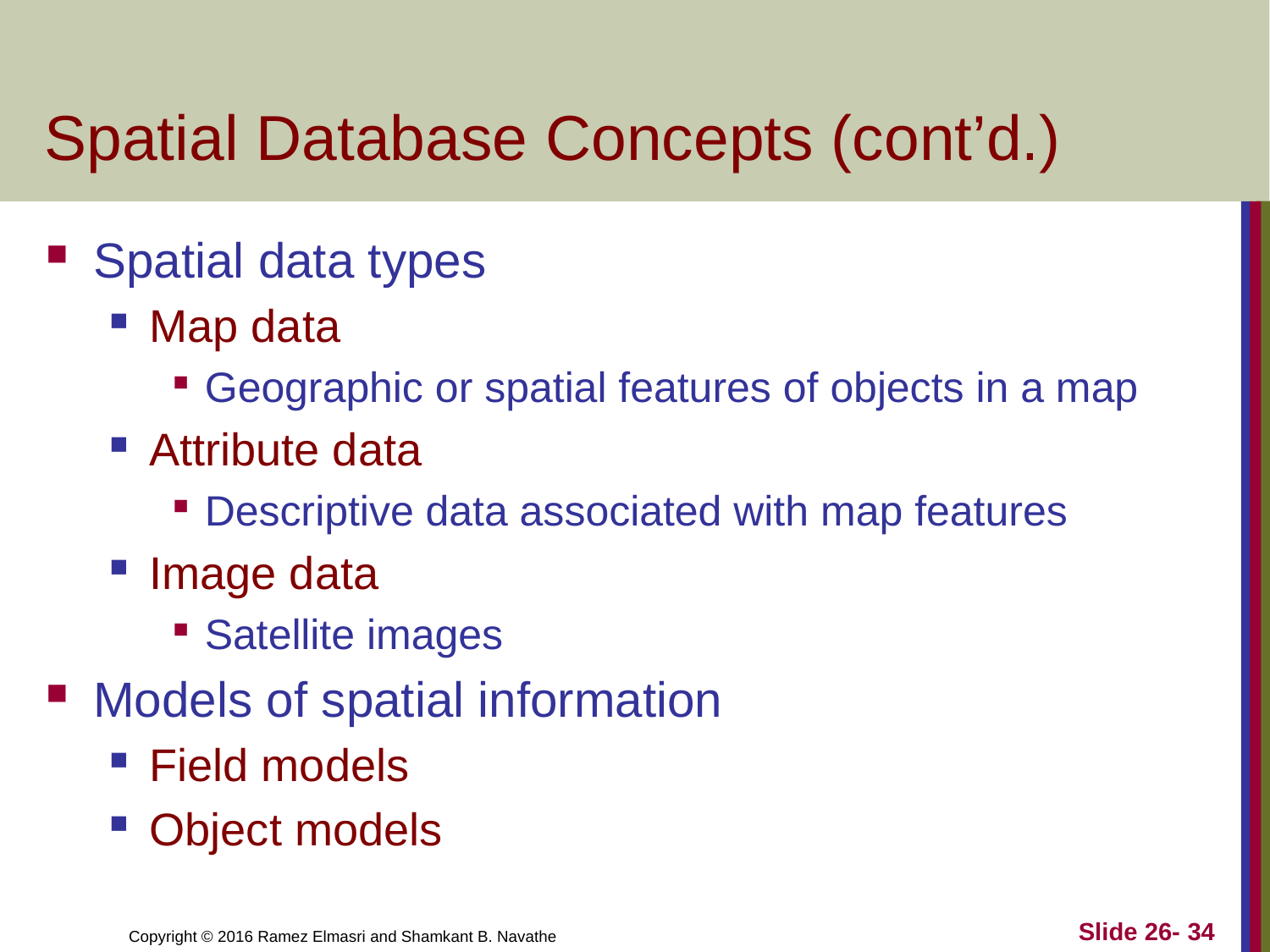

# Spatial Database Concepts (cont’d.)
Spatial data types
Map data
Geographic or spatial features of objects in a map
Attribute data
Descriptive data associated with map features
Image data
Satellite images
Models of spatial information
Field models
Object models
Slide 26- 34